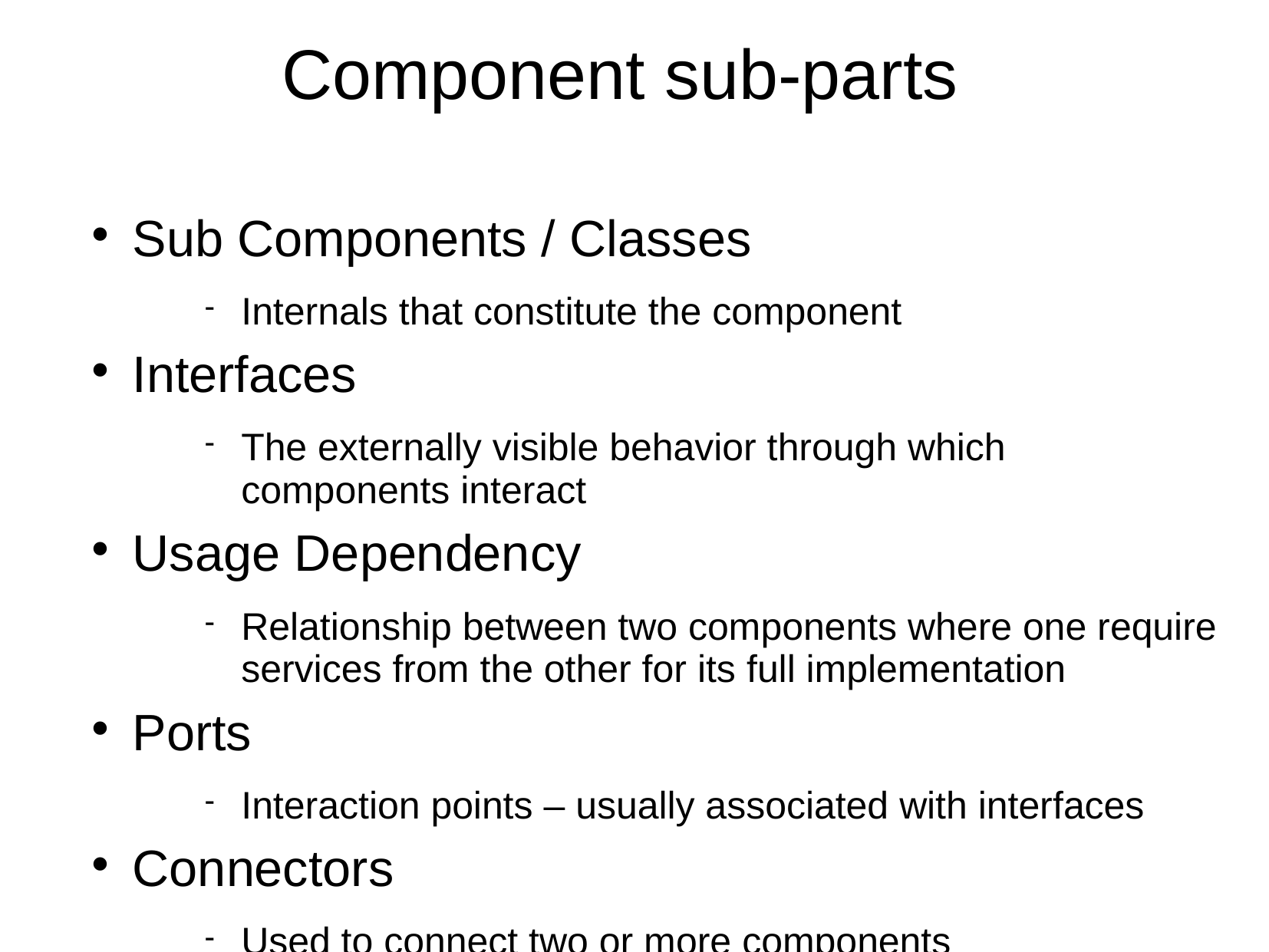

# Component sub-parts
Sub Components / Classes
Internals that constitute the component
Interfaces
The externally visible behavior through which components interact
Usage Dependency
Relationship between two components where one require services from the other for its full implementation
Ports
Interaction points – usually associated with interfaces
Connectors
Used to connect two or more components